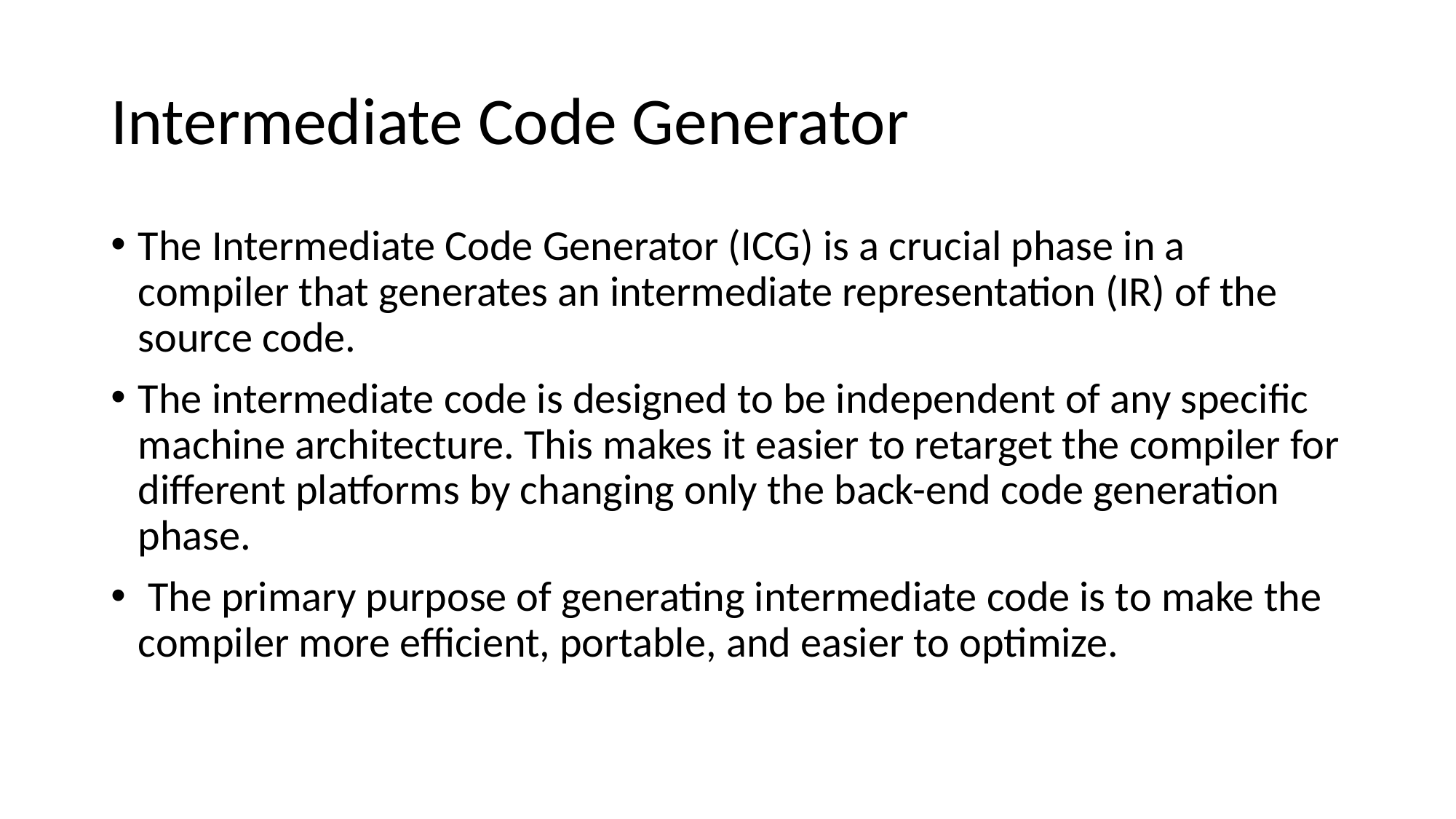

# Intermediate Code Generator
The Intermediate Code Generator (ICG) is a crucial phase in a compiler that generates an intermediate representation (IR) of the source code.
The intermediate code is designed to be independent of any specific machine architecture. This makes it easier to retarget the compiler for different platforms by changing only the back-end code generation phase.
 The primary purpose of generating intermediate code is to make the compiler more efficient, portable, and easier to optimize.